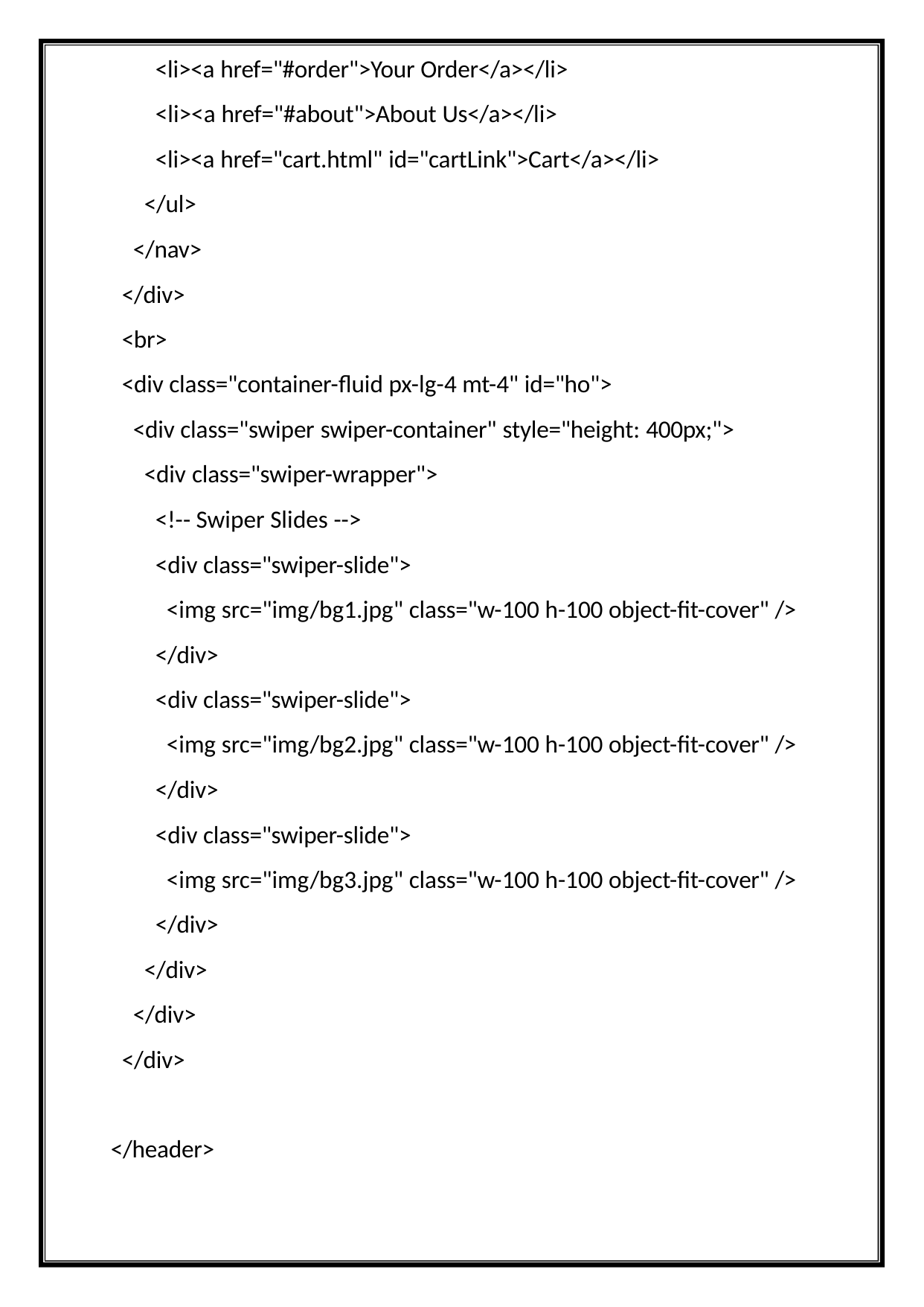

<li><a href="#order">Your Order</a></li>
<li><a href="#about">About Us</a></li>
<li><a href="cart.html" id="cartLink">Cart</a></li>
</ul>
</nav>
</div>
<br>
<div class="container-fluid px-lg-4 mt-4" id="ho">
<div class="swiper swiper-container" style="height: 400px;">
<div class="swiper-wrapper">
<!-- Swiper Slides -->
<div class="swiper-slide">
<img src="img/bg1.jpg" class="w-100 h-100 object-fit-cover" />
</div>
<div class="swiper-slide">
<img src="img/bg2.jpg" class="w-100 h-100 object-fit-cover" />
</div>
<div class="swiper-slide">
<img src="img/bg3.jpg" class="w-100 h-100 object-fit-cover" />
</div>
</div>
</div>
</div>

</header>